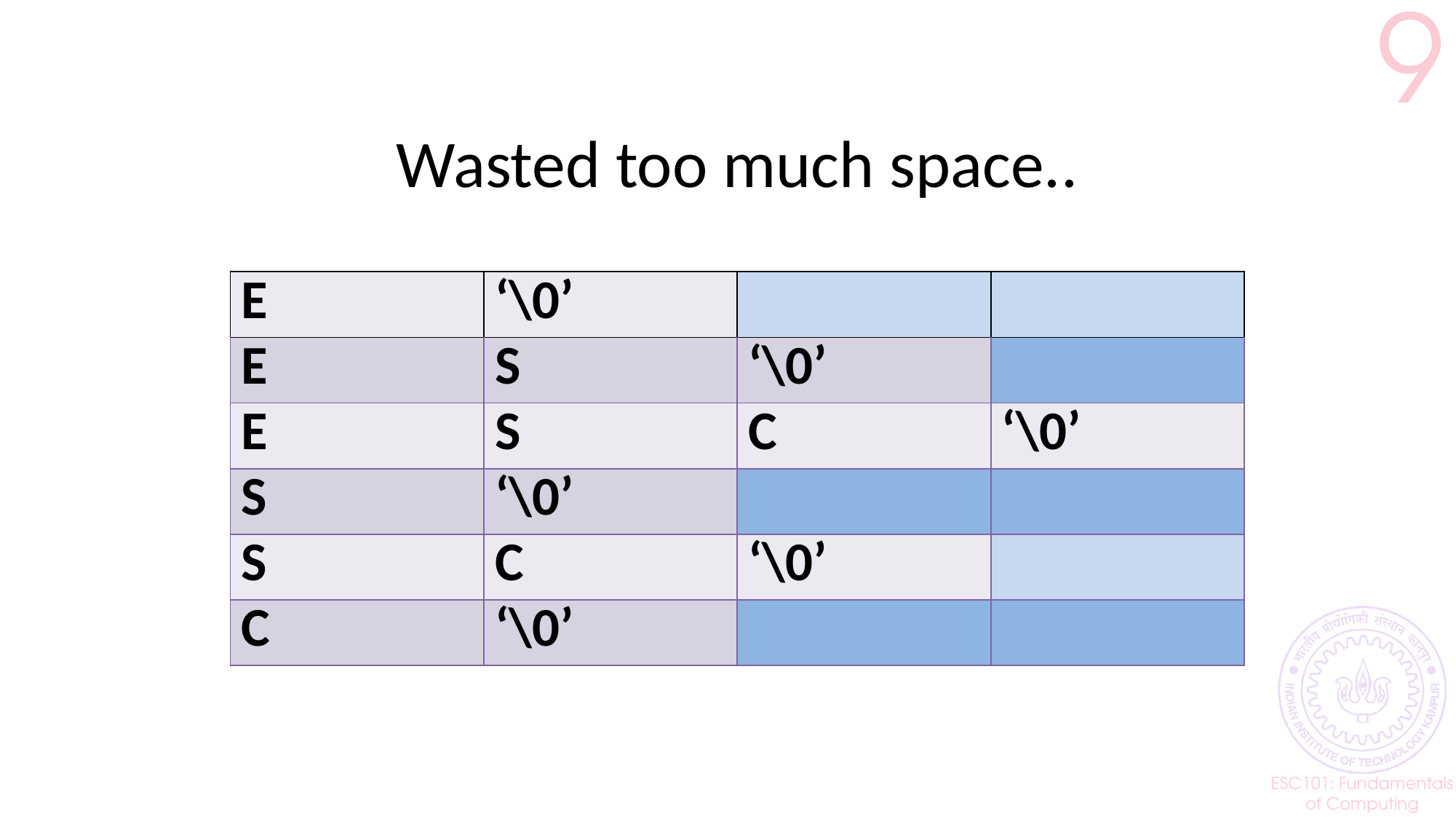

9
Wasted too much space..
| E | ‘\0’ |  |  |
| --- | --- | --- | --- |
| E | S | ‘\0’ |  |
| E | S | C | ‘\0’ |
| S | ‘\0’ |  |  |
| S | C | ‘\0’ |  |
| C | ‘\0’ |  |  |